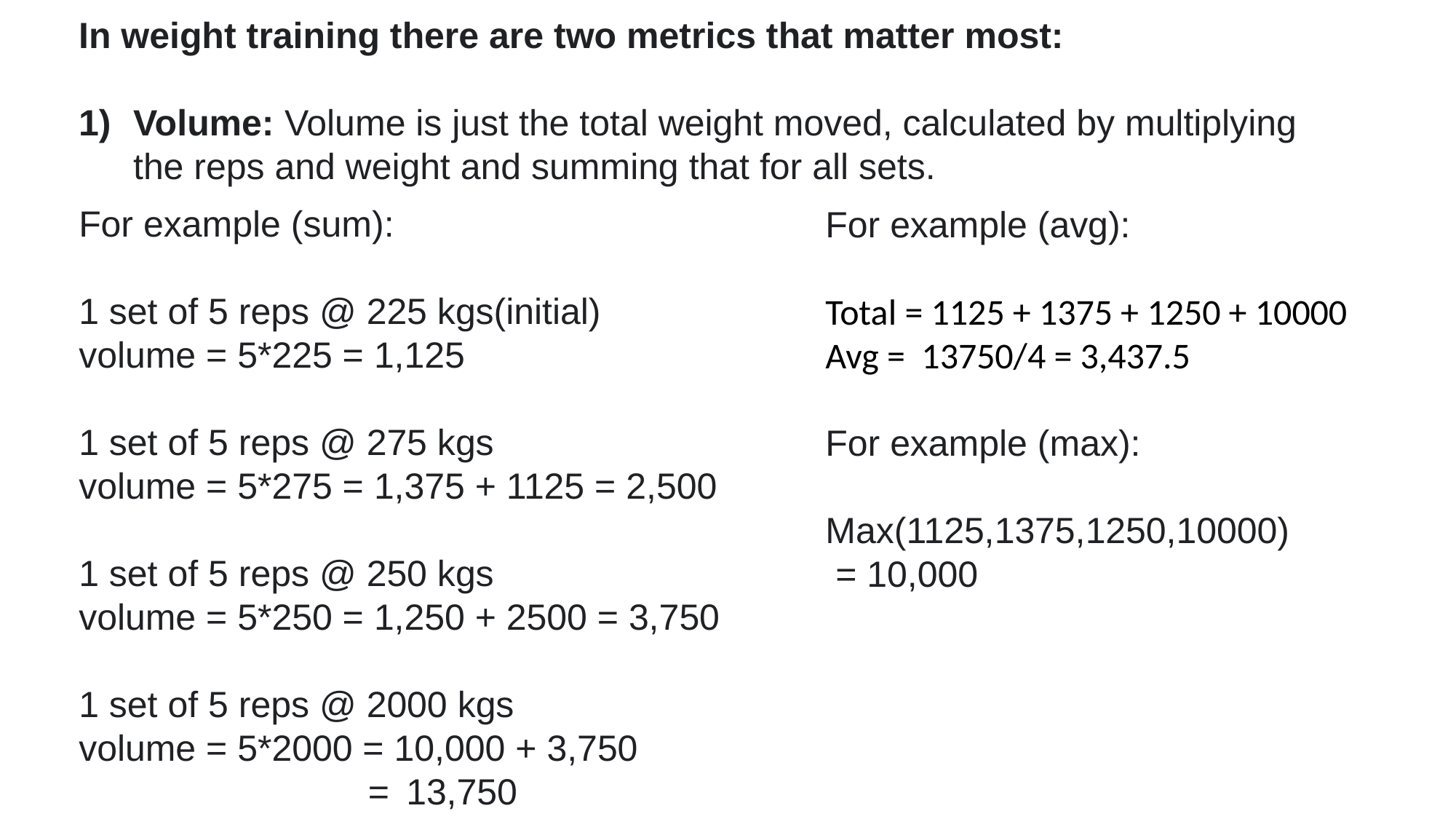

In weight training there are two metrics that matter most:

Volume: Volume is just the total weight moved, calculated by multiplying the reps and weight and summing that for all sets.

For example (sum):

1 set of 5 reps @ 225 kgs(initial)
volume = 5*225 = 1,125

1 set of 5 reps @ 275 kgs
volume = 5*275 = 1,375 + 1125 = 2,500

1 set of 5 reps @ 250 kgs
volume = 5*250 = 1,250 + 2500 = 3,750

1 set of 5 reps @ 2000 kgs
volume = 5*2000 = 10,000 + 3,750  			       =	13,750
For example (avg):

Total = 1125 + 1375 + 1250 + 10000
Avg =  13750/4 = 3,437.5

For example (max):

Max(1125,1375,1250,10000)
 = 10,000